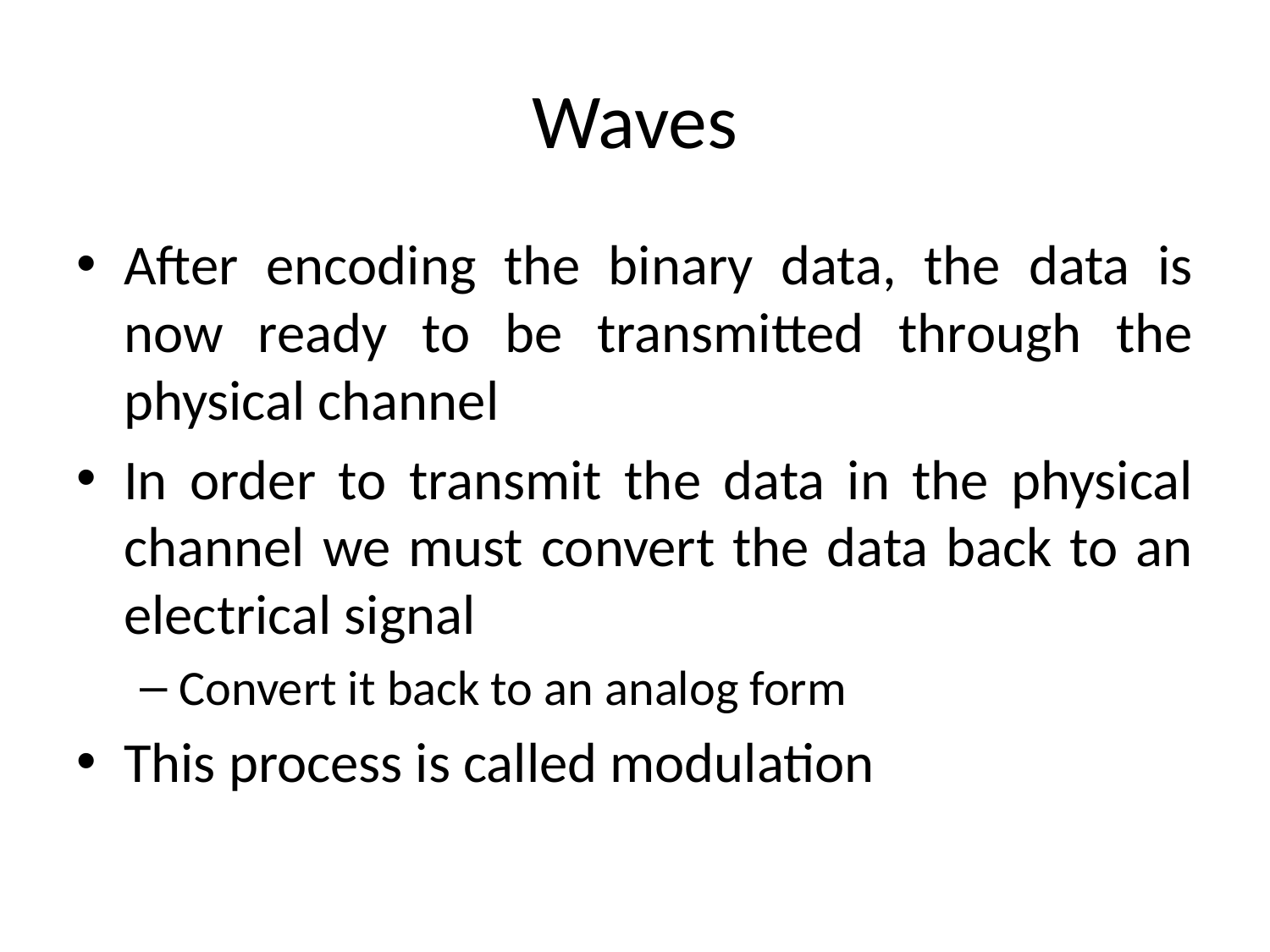

# Waves
After encoding the binary data, the data is now ready to be transmitted through the physical channel
In order to transmit the data in the physical channel we must convert the data back to an electrical signal
Convert it back to an analog form
This process is called modulation